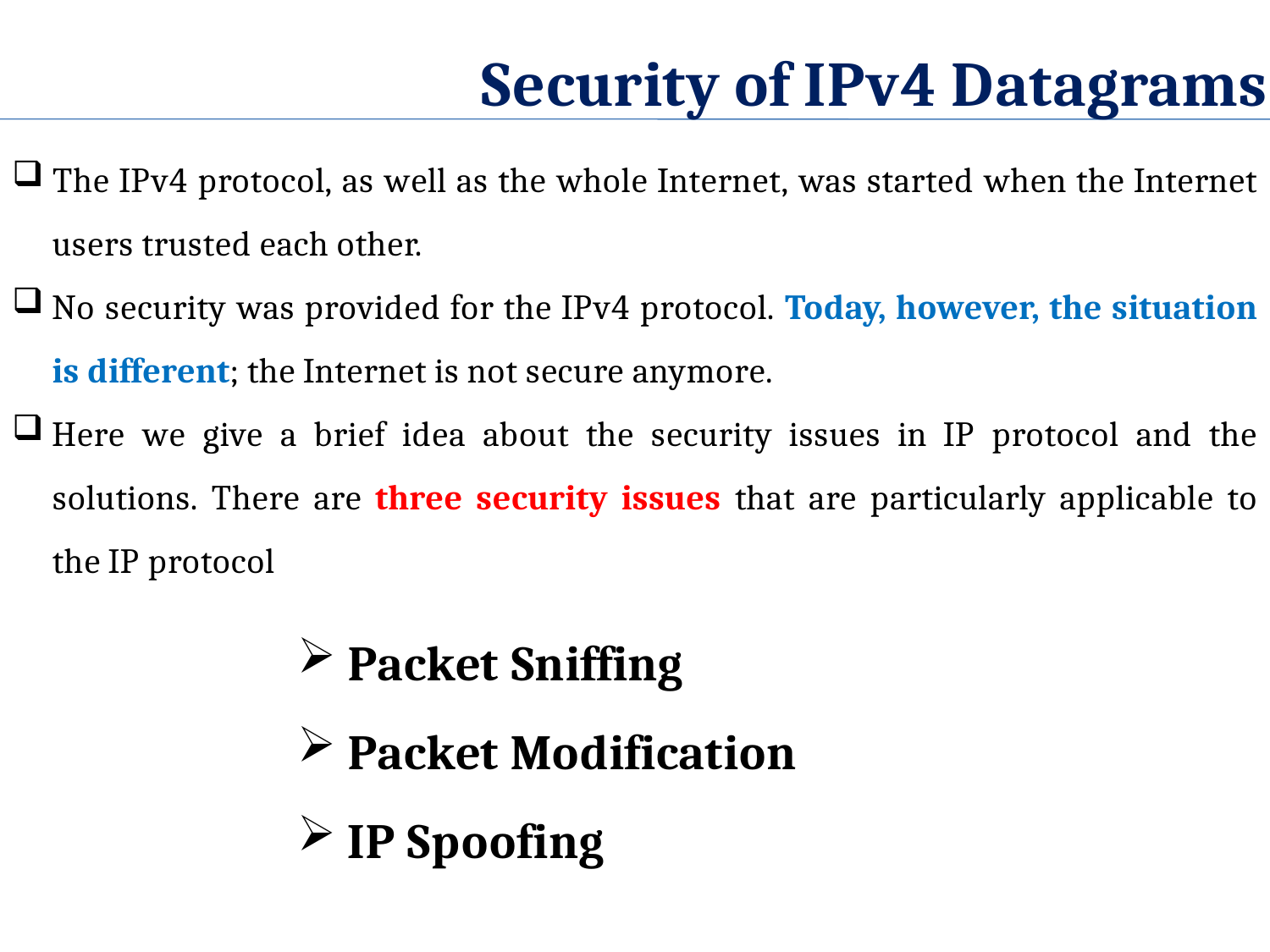

Security of IPv4 Datagrams
The IPv4 protocol, as well as the whole Internet, was started when the Internet users trusted each other.
No security was provided for the IPv4 protocol. Today, however, the situation is different; the Internet is not secure anymore.
Here we give a brief idea about the security issues in IP protocol and the solutions. There are three security issues that are particularly applicable to the IP protocol
 Packet Sniffing
 Packet Modification
 IP Spoofing